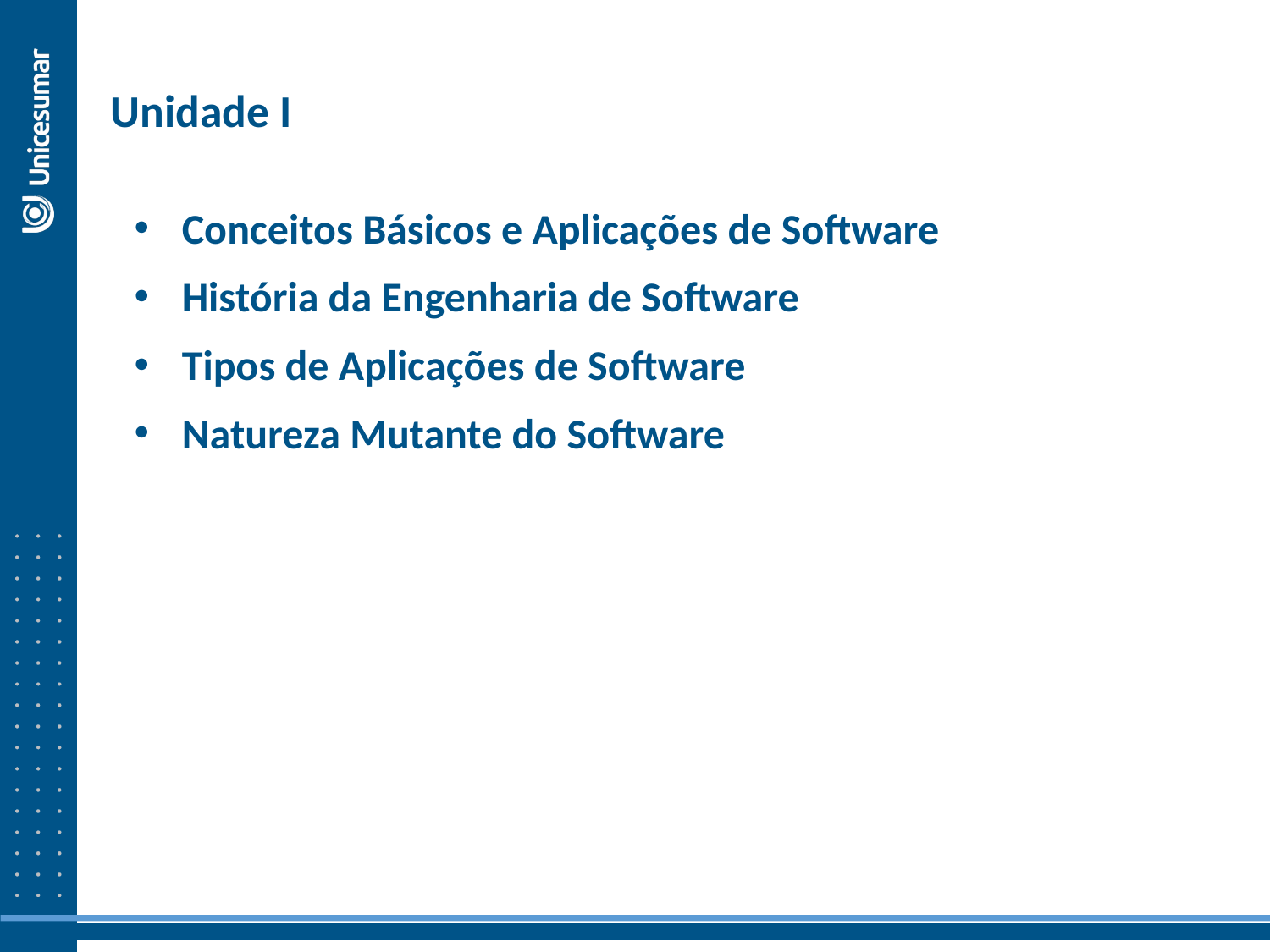

Unidade I
Conceitos Básicos e Aplicações de Software
História da Engenharia de Software
Tipos de Aplicações de Software
Natureza Mutante do Software